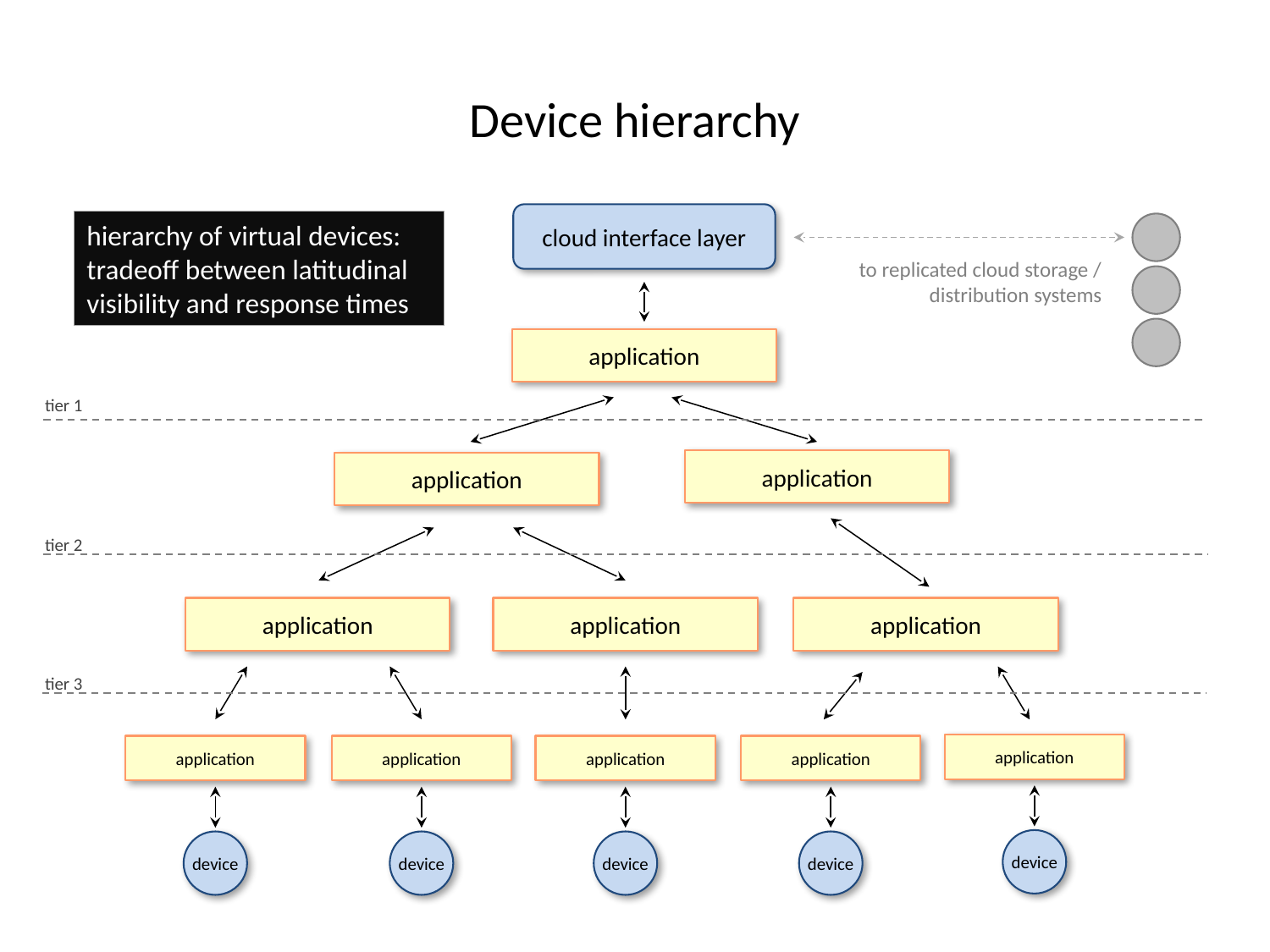

# Device hierarchy
cloud interface layer
hierarchy of virtual devices:
tradeoff between latitudinal visibility and response times

to replicated cloud storage /
distribution systems

application
tier 1
application
application
tier 2
application
application
application
tier 3
application
application
application
application
application
device
device
device
device
device